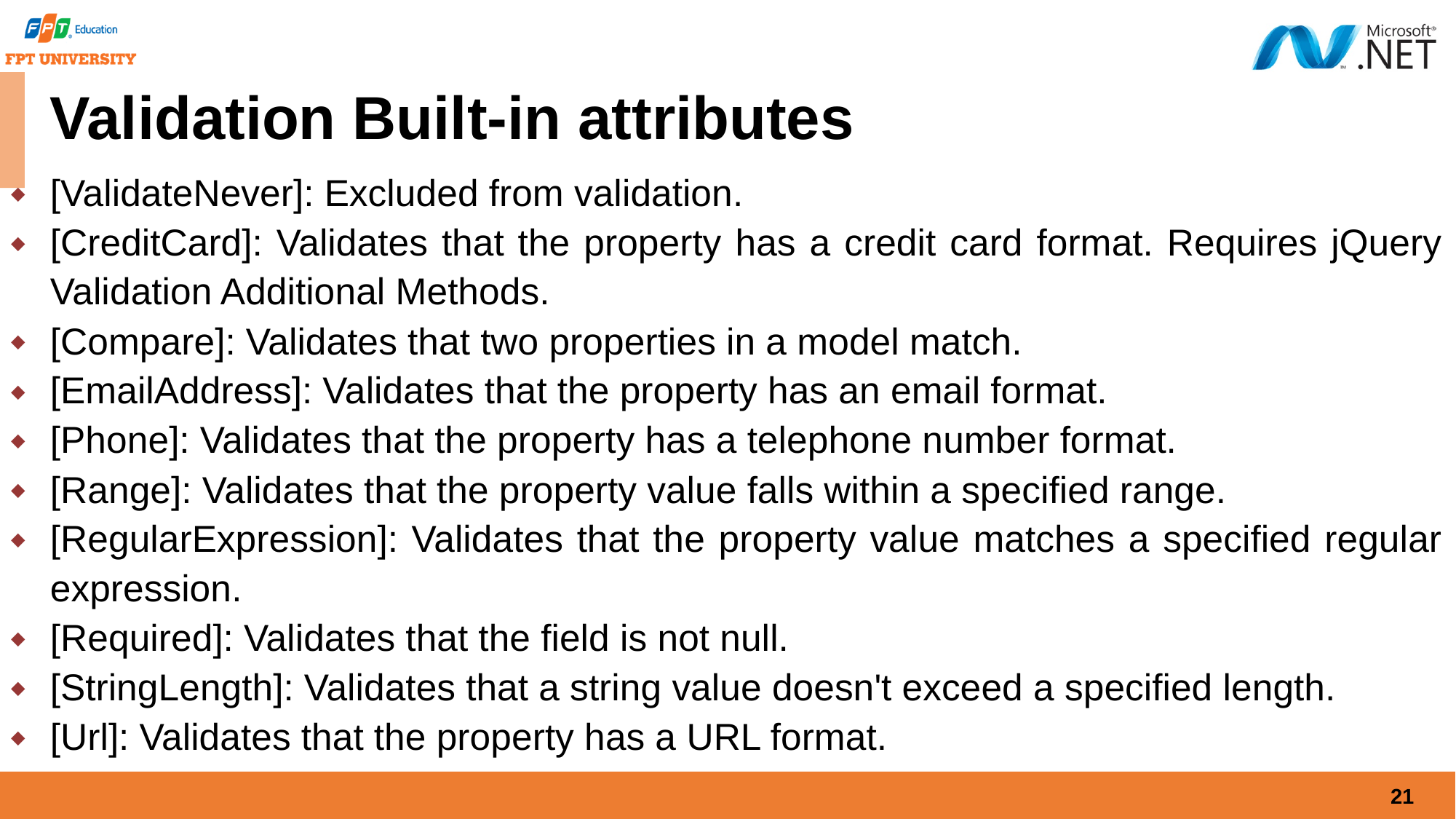

# Validation Built-in attributes
[ValidateNever]: Excluded from validation.
[CreditCard]: Validates that the property has a credit card format. Requires jQuery Validation Additional Methods.
[Compare]: Validates that two properties in a model match.
[EmailAddress]: Validates that the property has an email format.
[Phone]: Validates that the property has a telephone number format.
[Range]: Validates that the property value falls within a specified range.
[RegularExpression]: Validates that the property value matches a specified regular expression.
[Required]: Validates that the field is not null.
[StringLength]: Validates that a string value doesn't exceed a specified length.
[Url]: Validates that the property has a URL format.
21